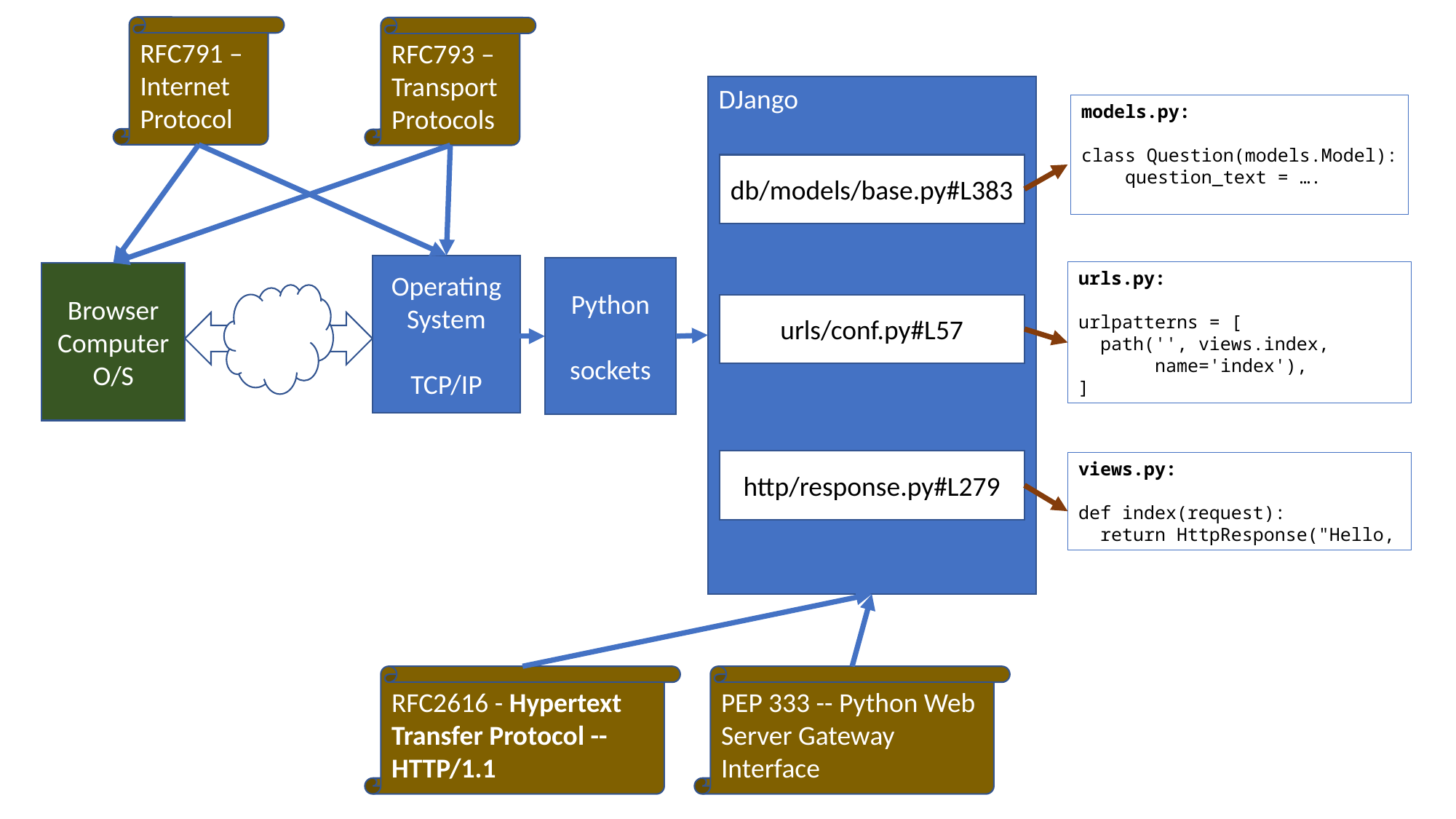

RFC791 – Internet Protocol
RFC793 – Transport Protocols
DJango
models.py:

class Question(models.Model):
    question_text = ….

db/models/base.py#L383
Operating
System

TCP/IP
Python

sockets
urls.py:

urlpatterns = [
  path('', views.index,
       name='index'),
]
Browser
Computer
O/S

urls/conf.py#L57

http/response.py#L279
views.py:

def index(request):
  return HttpResponse("Hello,
RFC2616 - Hypertext Transfer Protocol -- HTTP/1.1
PEP 333 -- Python Web Server Gateway Interface